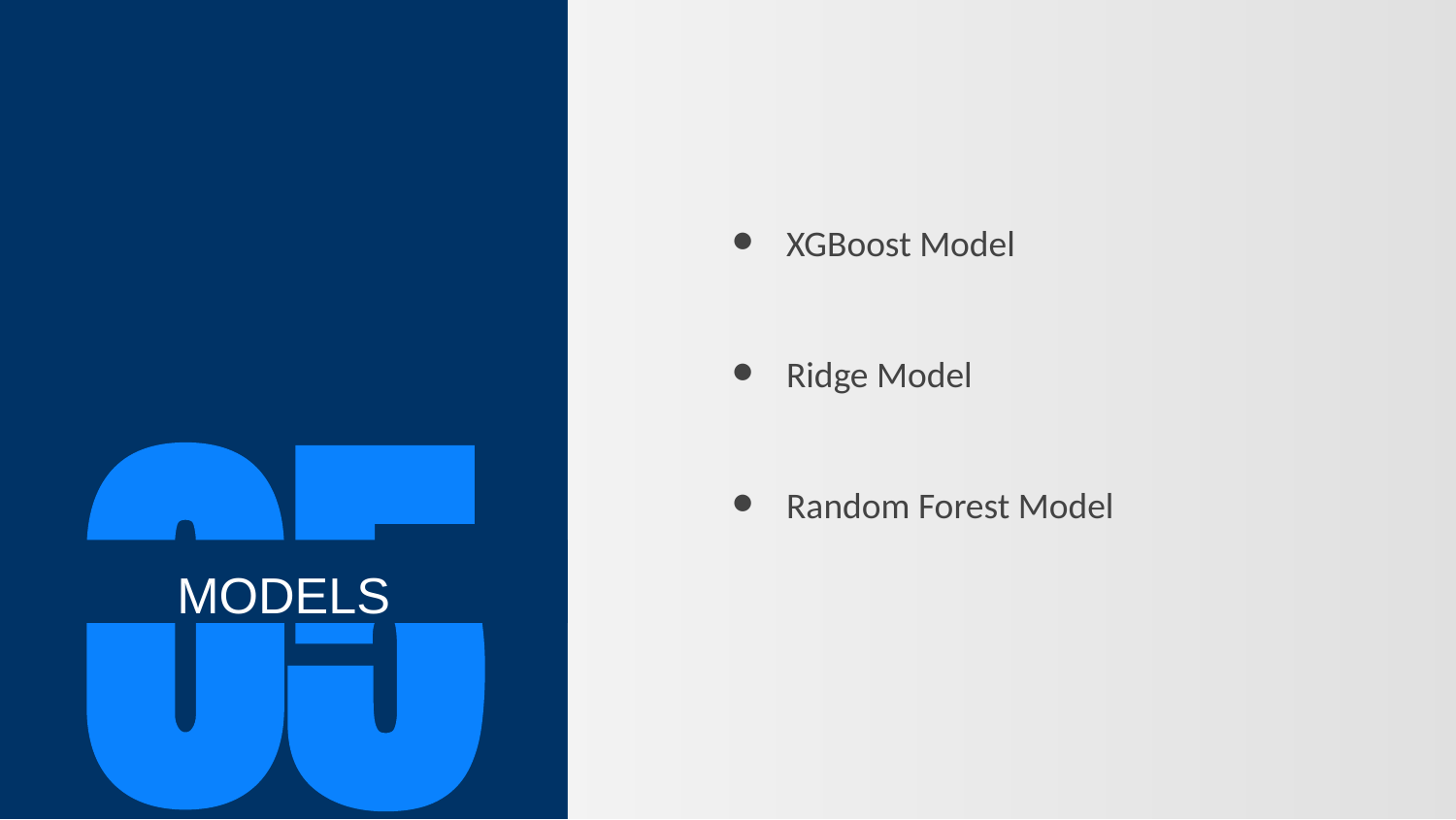

XGBoost Model

Ridge Model

Random Forest Model

05
MODELS